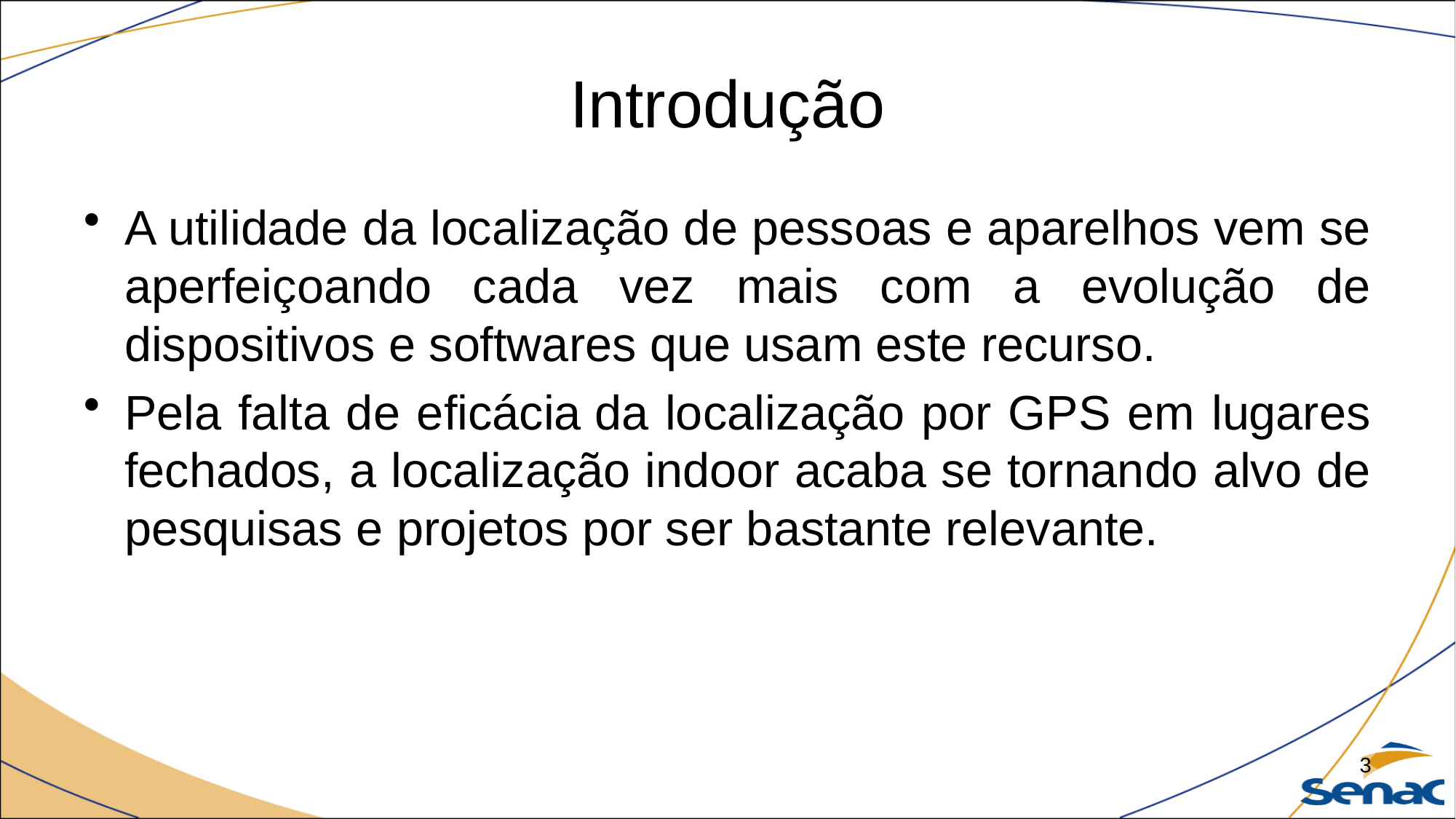

# Introdução
A utilidade da localização de pessoas e aparelhos vem se aperfeiçoando cada vez mais com a evolução de dispositivos e softwares que usam este recurso.
Pela falta de eficácia da localização por GPS em lugares fechados, a localização indoor acaba se tornando alvo de pesquisas e projetos por ser bastante relevante.

3